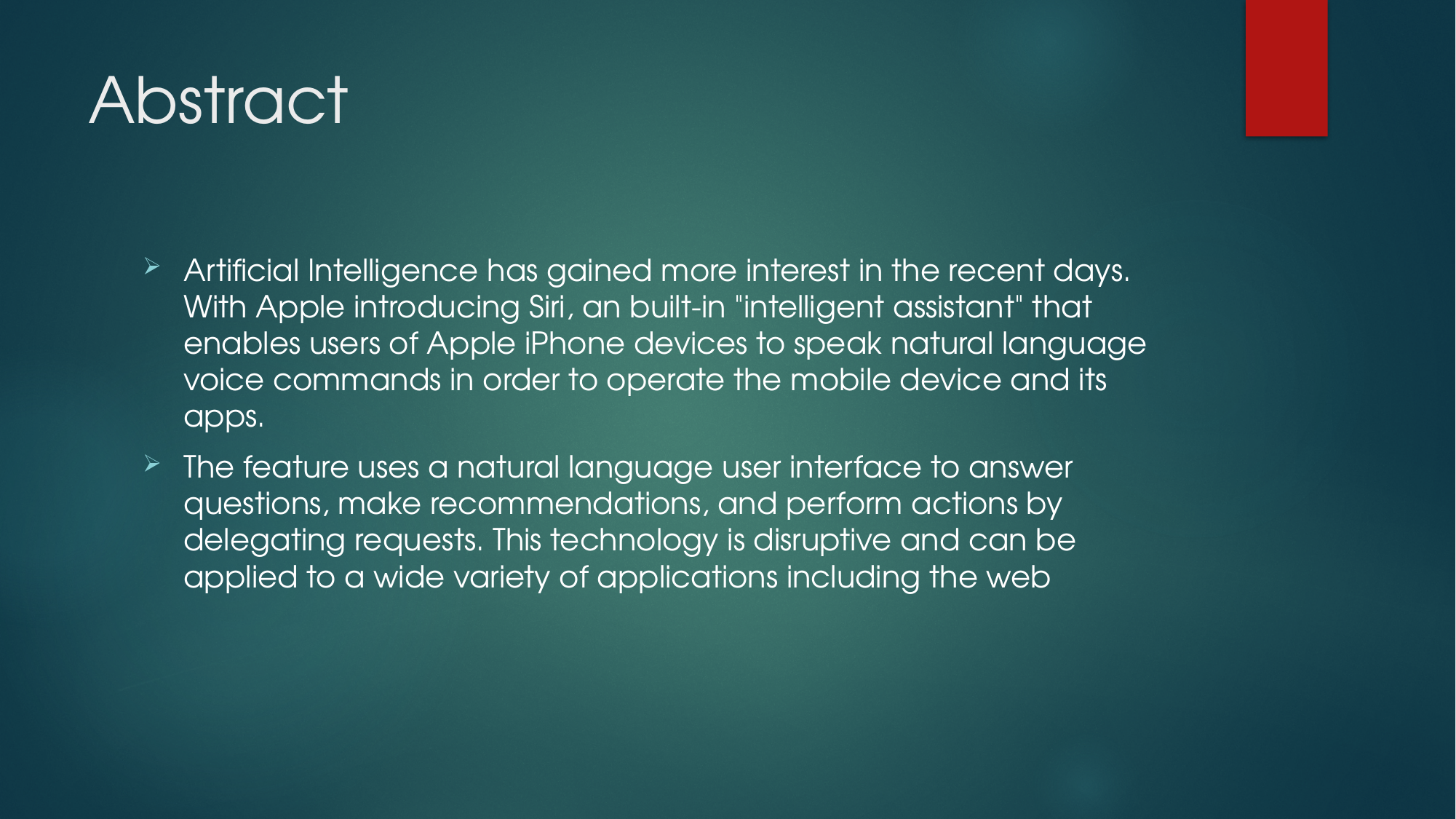

# Abstract
Artificial Intelligence has gained more interest in the recent days. With Apple introducing Siri, an built-in "intelligent assistant" that enables users of Apple iPhone devices to speak natural language voice commands in order to operate the mobile device and its apps.
The feature uses a natural language user interface to answer questions, make recommendations, and perform actions by delegating requests. This technology is disruptive and can be applied to a wide variety of applications including the web